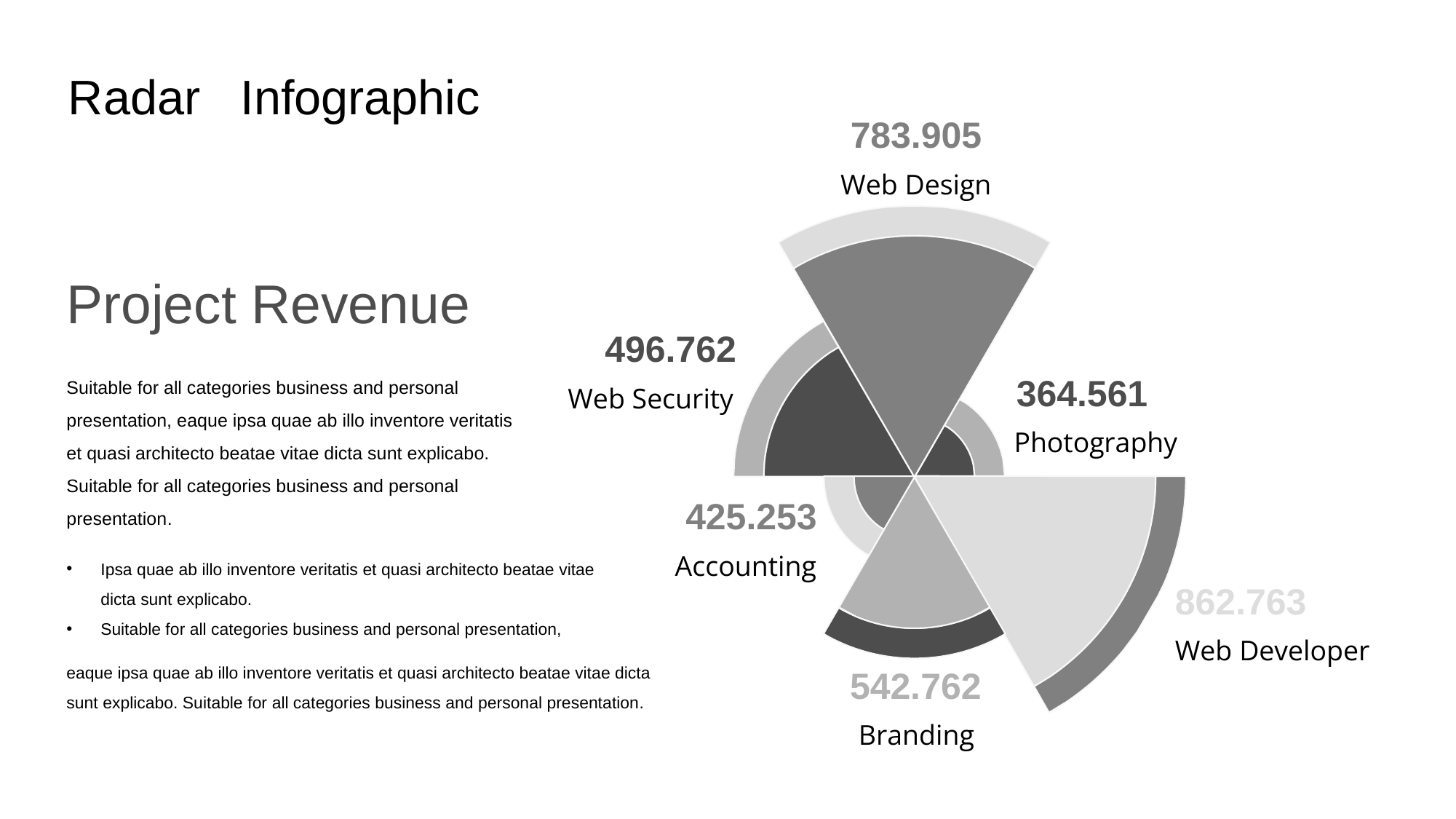

Radar   Infographic
783.905
Web Design

Project Revenue
496.762

Suitable for all categories business and personal presentation, eaque ipsa quae ab illo inventore veritatis et quasi architecto beatae vitae dicta sunt explicabo. Suitable for all categories business and personal presentation.
364.561
Web Security

Photography

425.253
Ipsa quae ab illo inventore veritatis et quasi architecto beatae vitae dicta sunt explicabo.
Suitable for all categories business and personal presentation,
Accounting
862.763
Web Developer
eaque ipsa quae ab illo inventore veritatis et quasi architecto beatae vitae dicta sunt explicabo. Suitable for all categories business and personal presentation.
542.762
Branding